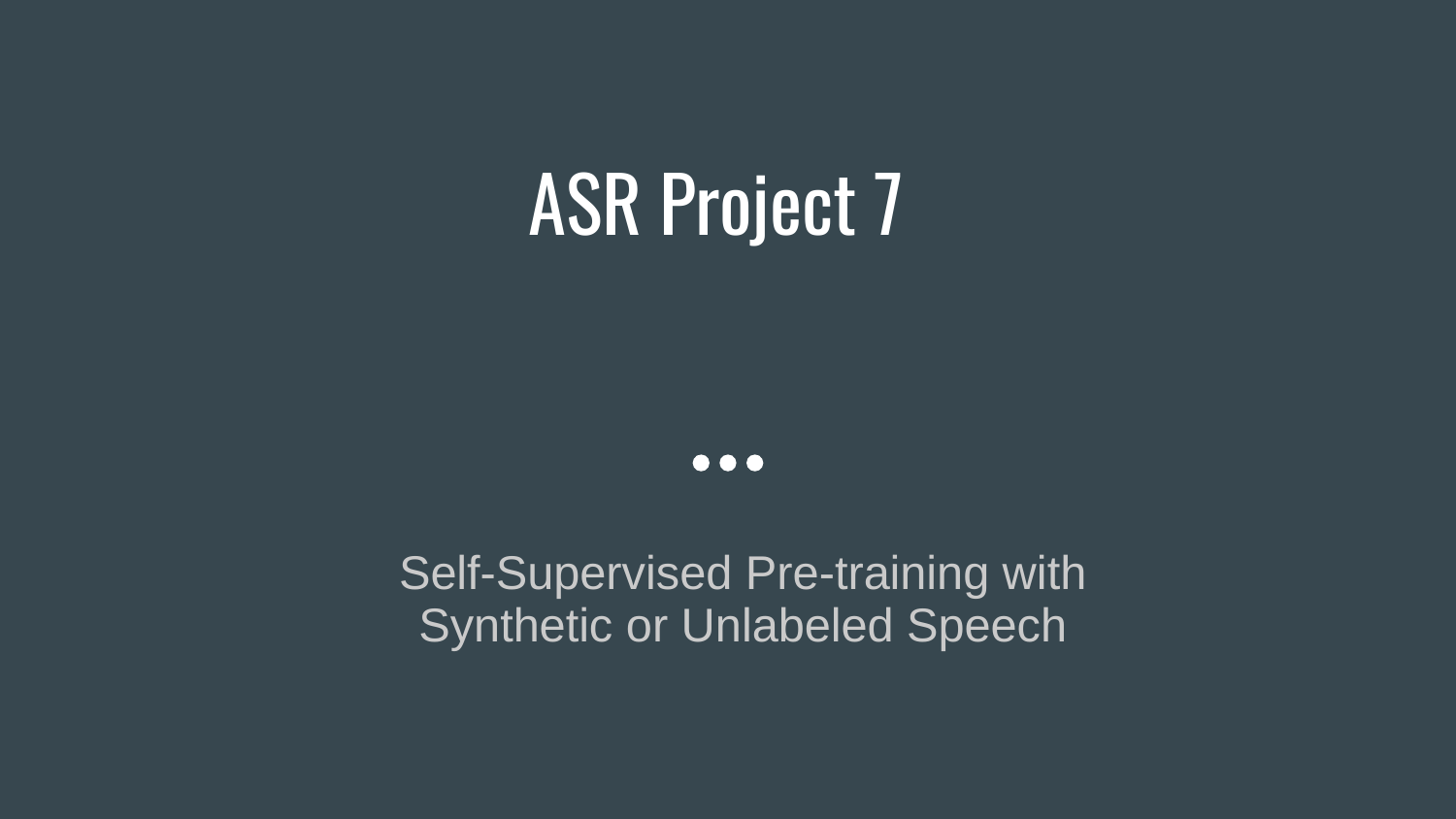

# ASR Project 7
Self-Supervised Pre-training with Synthetic or Unlabeled Speech